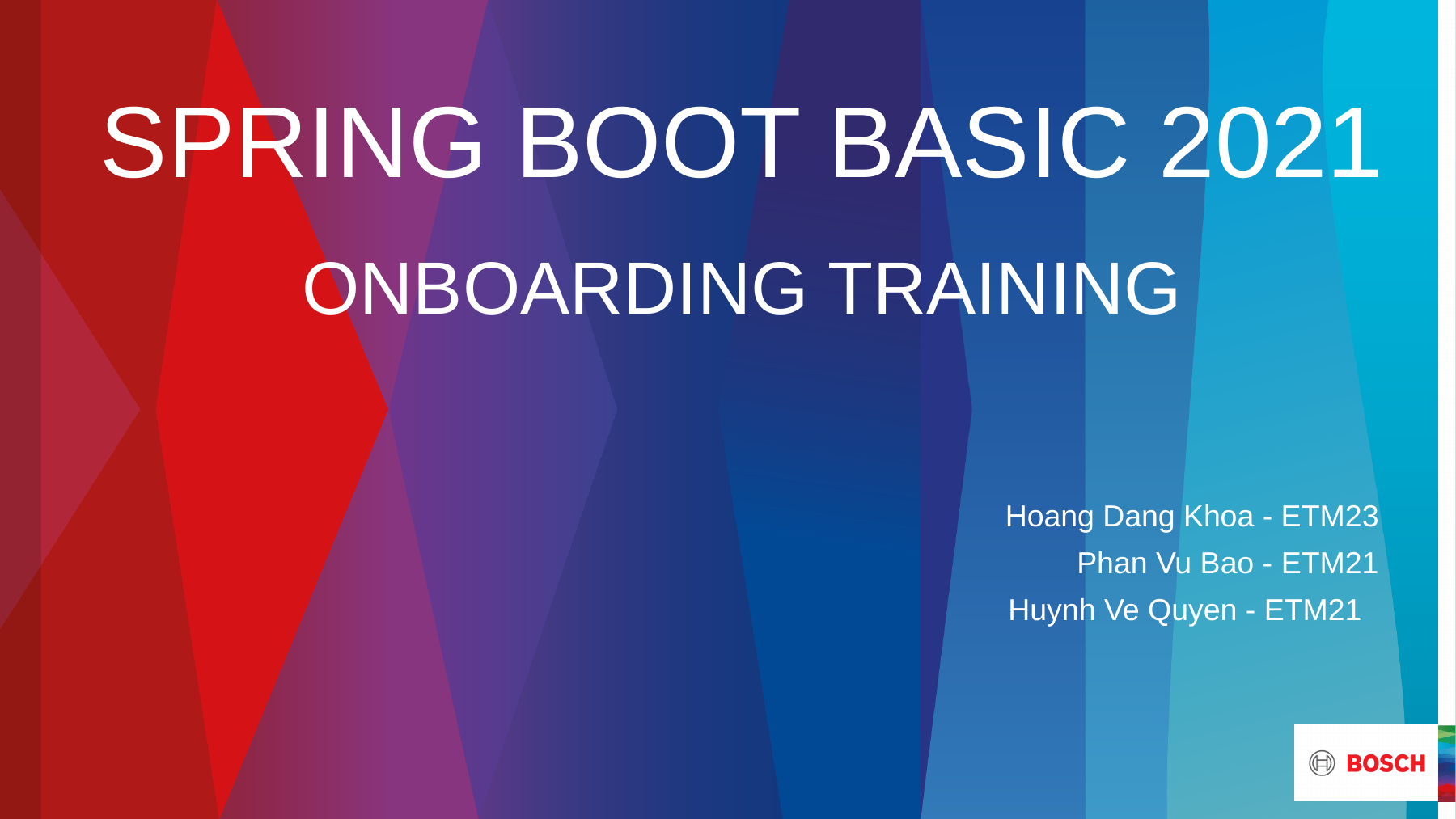

# Spring BOOT BaSIC 2021
ONBOARDING TRAINING
Hoang Dang Khoa - ETM23
Phan Vu Bao - ETM21
Huynh Ve Quyen - ETM21